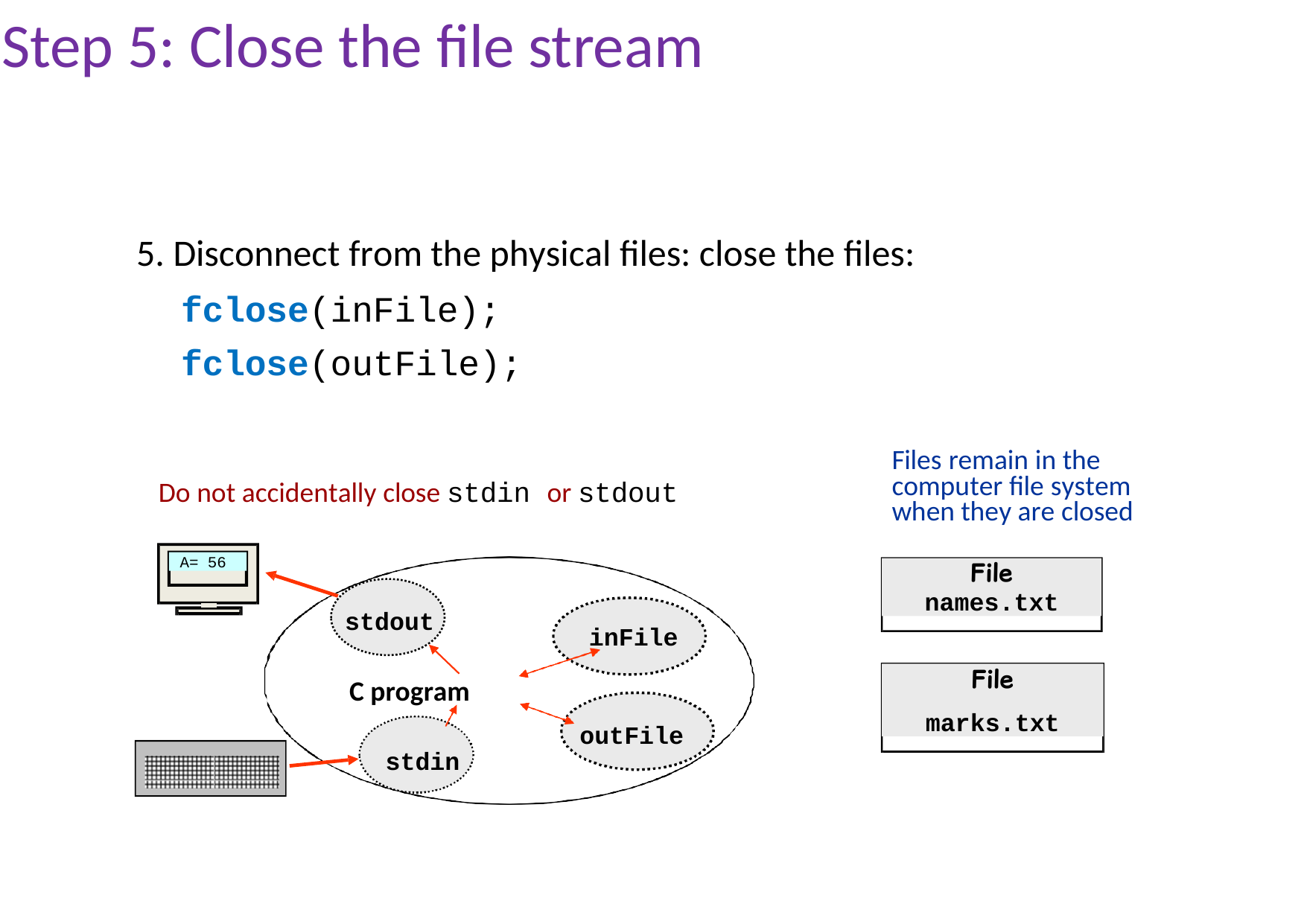

Step 5: Close the file stream
5. Disconnect from the physical files: close the files:
fclose(inFile); fclose(outFile);

Files remain in the
computer file system when they are closed
Do not accidentally close stdin or stdout

A= 56

File
names.txt

stdout

inFile

File
marks.txt
C program
outFile
stdin